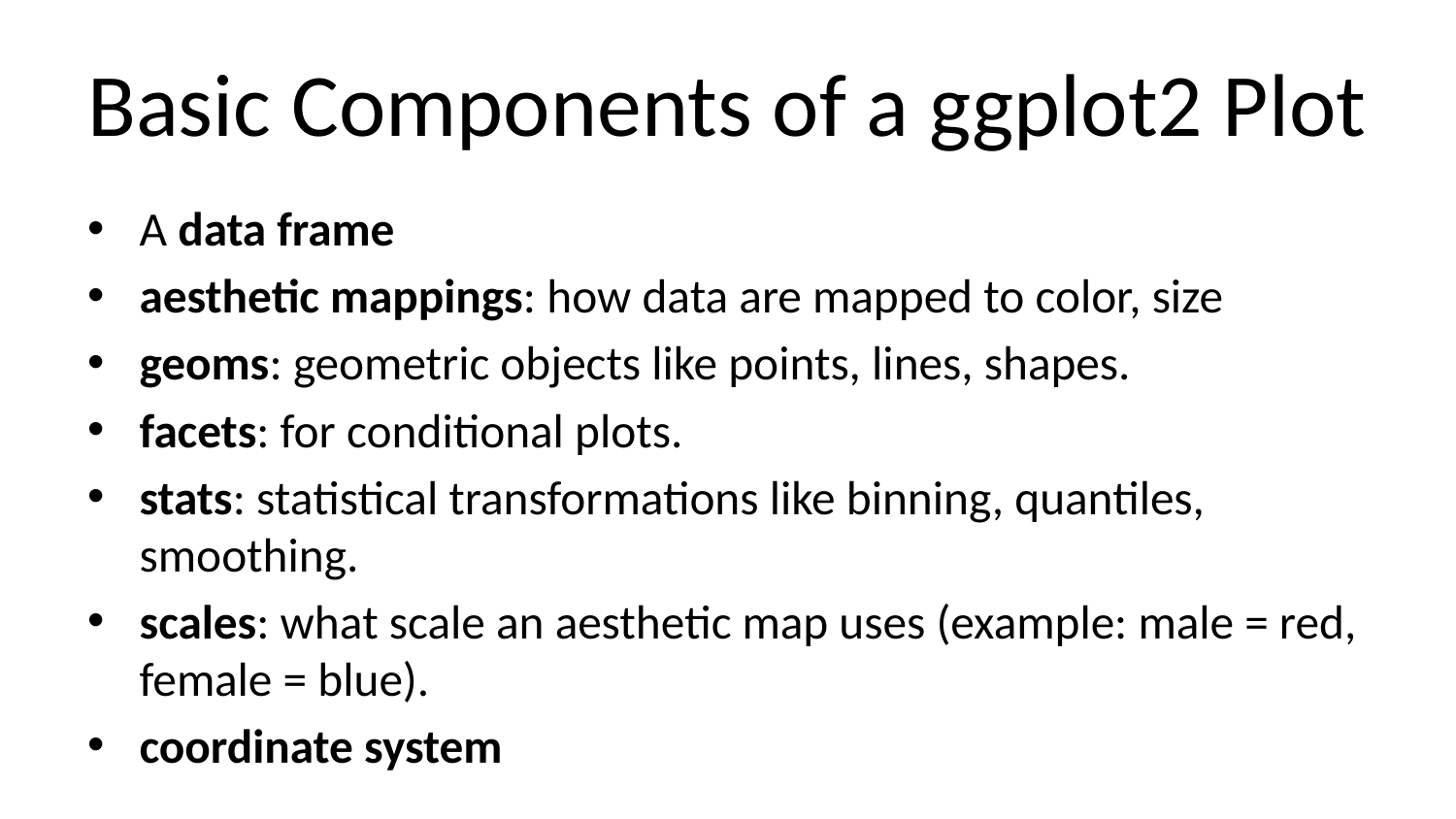

# Basic Components of a ggplot2 Plot
A data frame
aesthetic mappings: how data are mapped to color, size
geoms: geometric objects like points, lines, shapes.
facets: for conditional plots.
stats: statistical transformations like binning, quantiles, smoothing.
scales: what scale an aesthetic map uses (example: male = red, female = blue).
coordinate system